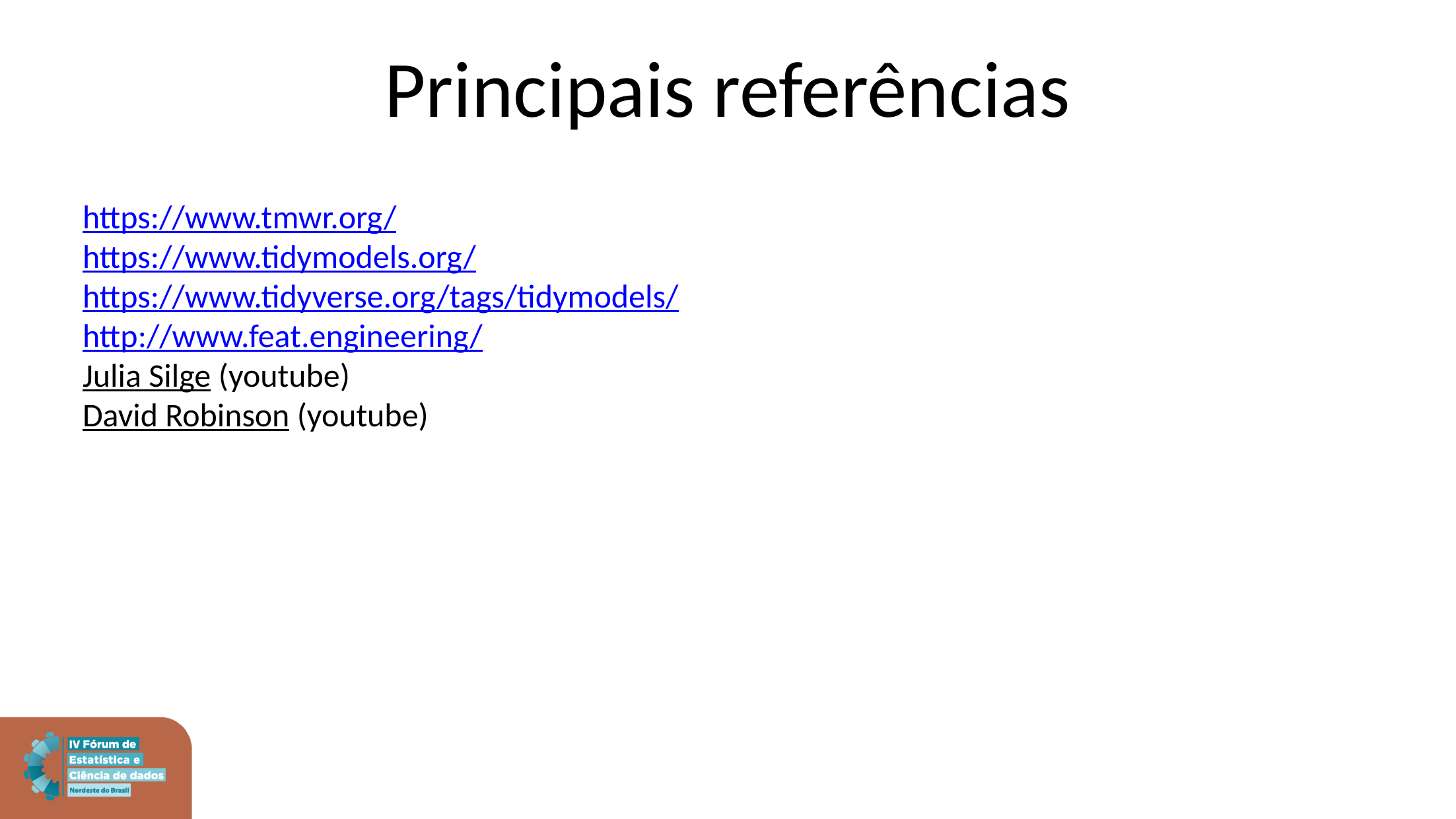

# Principais referências
https://www.tmwr.org/
https://www.tidymodels.org/
https://www.tidyverse.org/tags/tidymodels/
http://www.feat.engineering/
Julia Silge (youtube)
David Robinson (youtube)